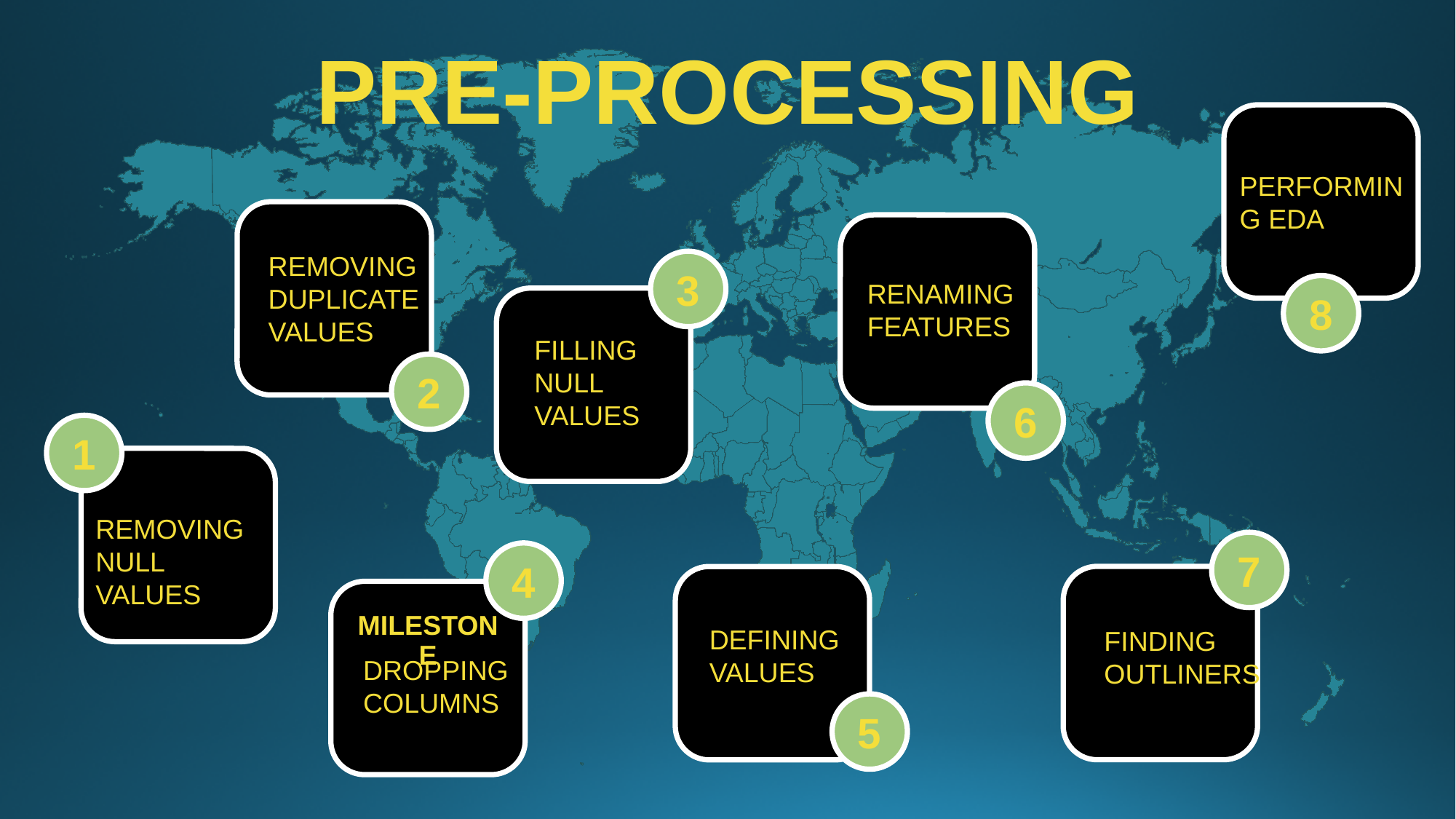

PRE-PROCESSING

PERFORMING EDA

REMOVING
DUPLICATE
VALUES
3
RENAMING FEATURES
8

FILLING
NULL
VALUES
2
6
1

REMOVING
NULL VALUES
7
4

Milestone

DEFINING
VALUES
FINDING OUTLINERS
DROPPING COLUMNS
5